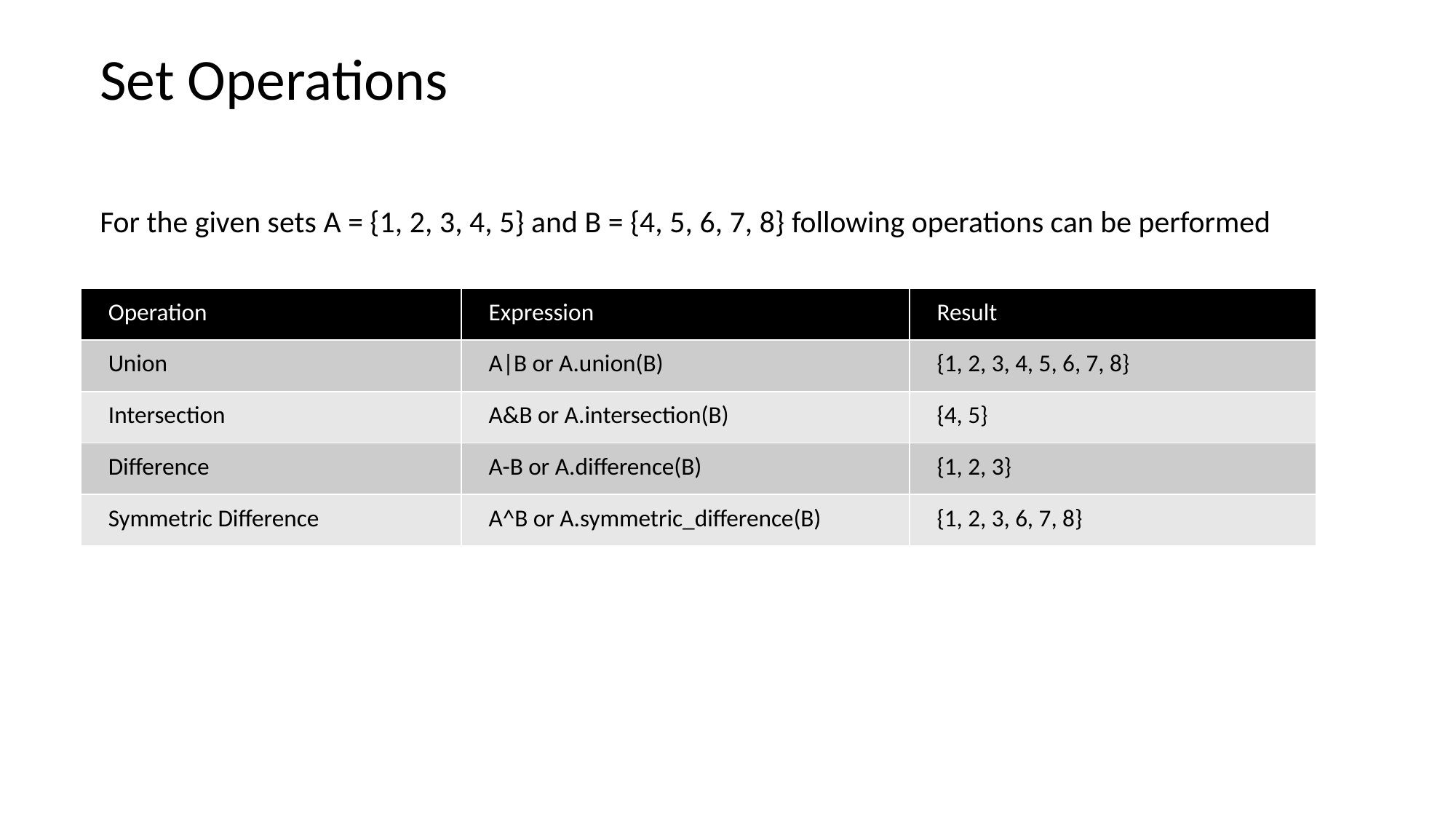

# Set Operations

For the given sets A = {1, 2, 3, 4, 5} and B = {4, 5, 6, 7, 8} following operations can be performed
| Operation | Expression | Result |
| --- | --- | --- |
| Union | A|B or A.union(B) | {1, 2, 3, 4, 5, 6, 7, 8} |
| Intersection | A&B or A.intersection(B) | {4, 5} |
| Difference | A-B or A.difference(B) | {1, 2, 3} |
| Symmetric Difference | A^B or A.symmetric\_difference(B) | {1, 2, 3, 6, 7, 8} |